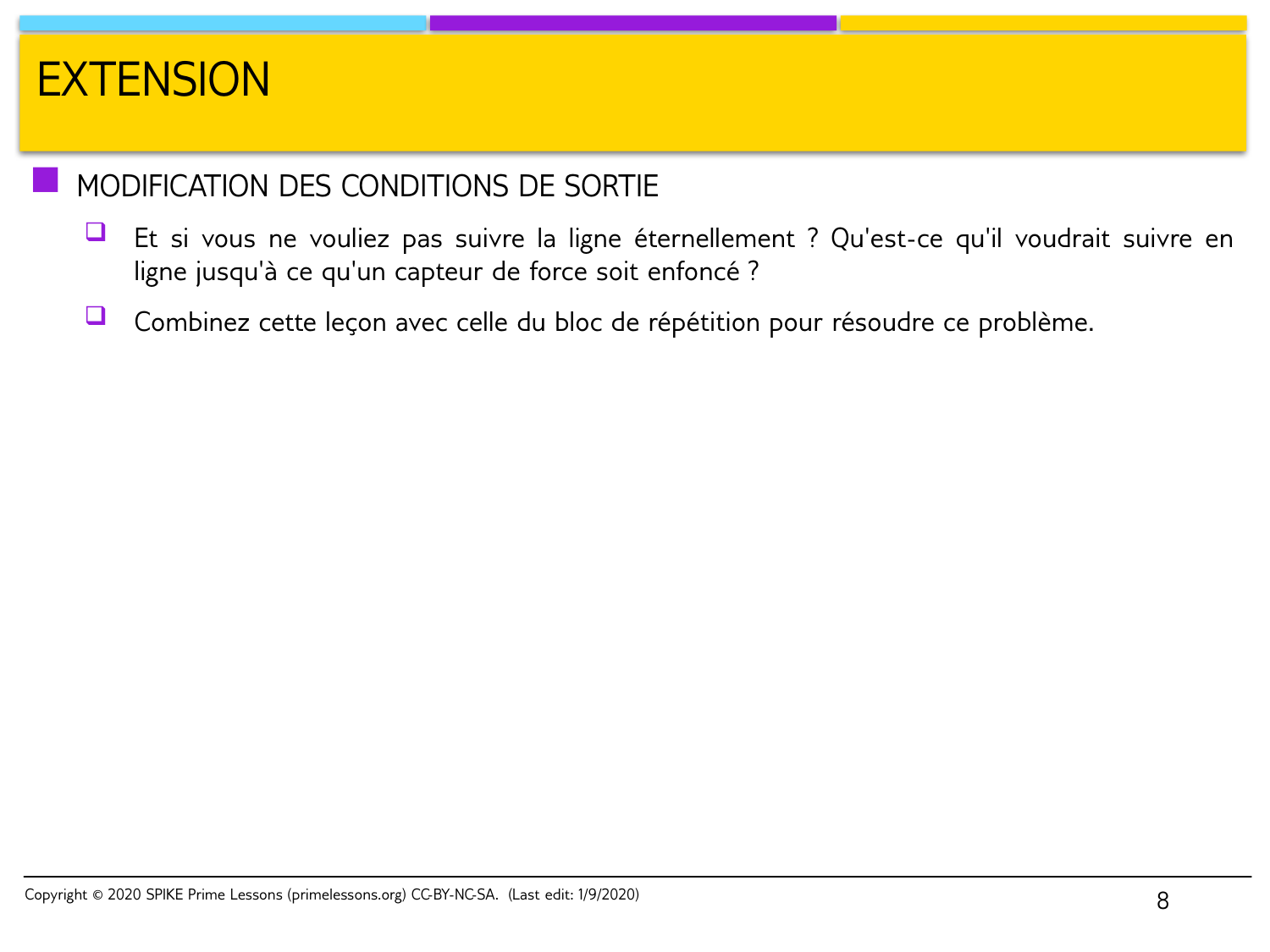

# Extension
MODIFICATION DES CONDITIONS DE SORTIE
Et si vous ne vouliez pas suivre la ligne éternellement ? Qu'est-ce qu'il voudrait suivre en ligne jusqu'à ce qu'un capteur de force soit enfoncé ?
Combinez cette leçon avec celle du bloc de répétition pour résoudre ce problème.
Copyright © 2020 SPIKE Prime Lessons (primelessons.org) CC-BY-NC-SA.  (Last edit: 1/9/2020)
8